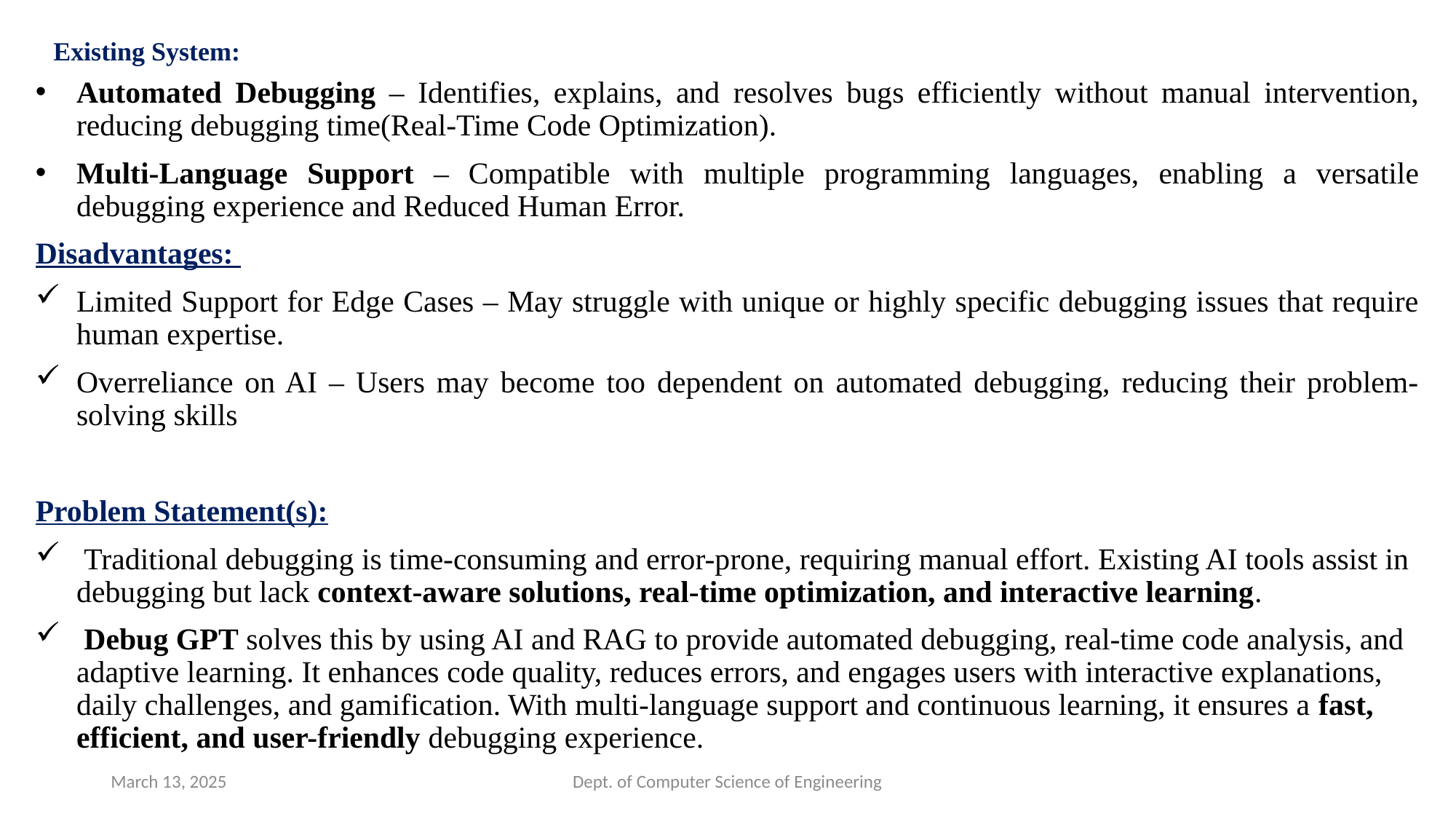

# Existing System:
Automated Debugging – Identifies, explains, and resolves bugs efficiently without manual intervention, reducing debugging time(Real-Time Code Optimization).
Multi-Language Support – Compatible with multiple programming languages, enabling a versatile debugging experience and Reduced Human Error.
Disadvantages:
Limited Support for Edge Cases – May struggle with unique or highly specific debugging issues that require human expertise.
Overreliance on AI – Users may become too dependent on automated debugging, reducing their problem-solving skills

Problem Statement(s):
 Traditional debugging is time-consuming and error-prone, requiring manual effort. Existing AI tools assist in debugging but lack context-aware solutions, real-time optimization, and interactive learning.
 Debug GPT solves this by using AI and RAG to provide automated debugging, real-time code analysis, and adaptive learning. It enhances code quality, reduces errors, and engages users with interactive explanations, daily challenges, and gamification. With multi-language support and continuous learning, it ensures a fast, efficient, and user-friendly debugging experience.

March 13, 2025
Dept. of Computer Science of Engineering